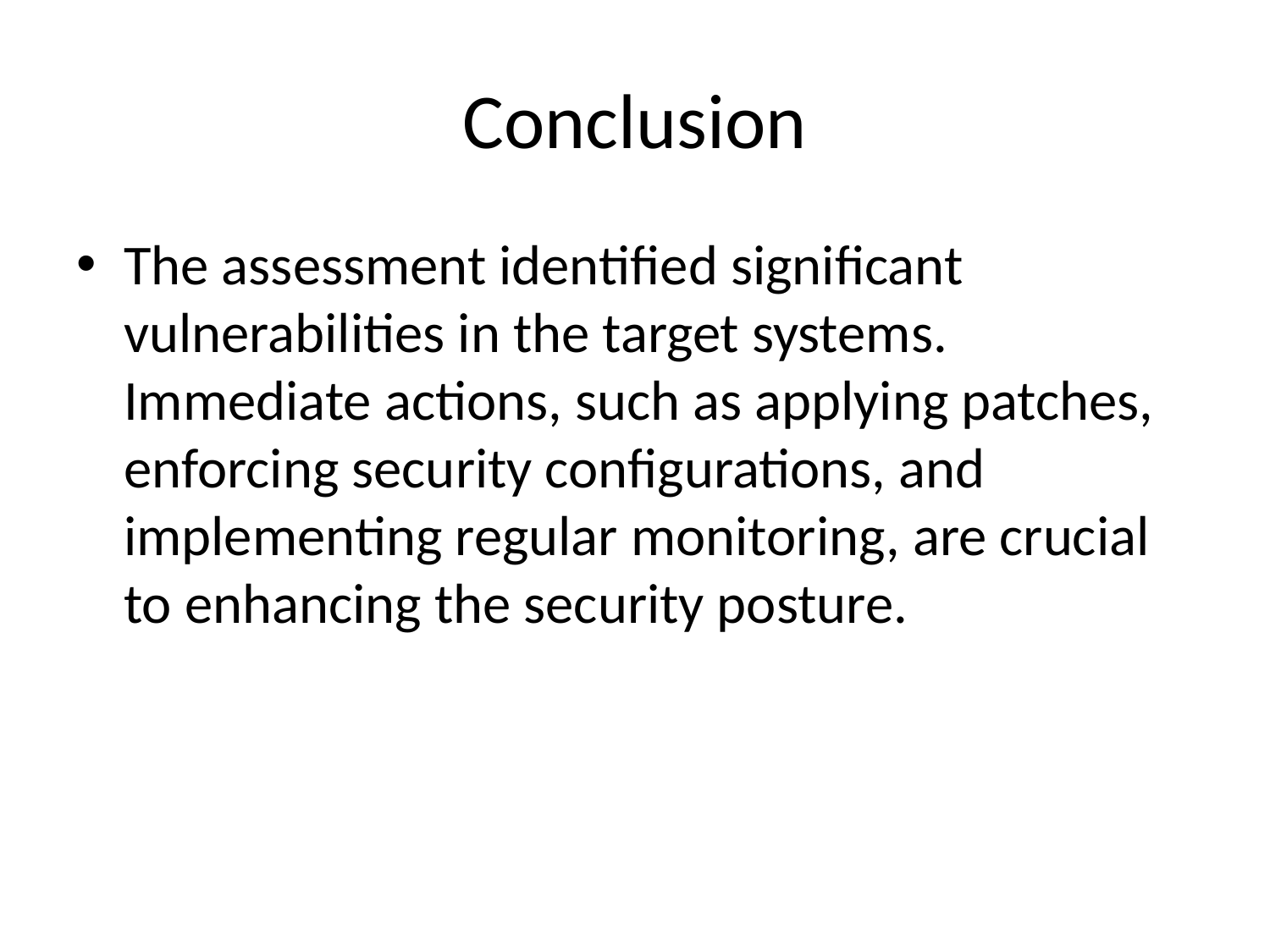

# Conclusion
The assessment identified significant vulnerabilities in the target systems. Immediate actions, such as applying patches, enforcing security configurations, and implementing regular monitoring, are crucial to enhancing the security posture.